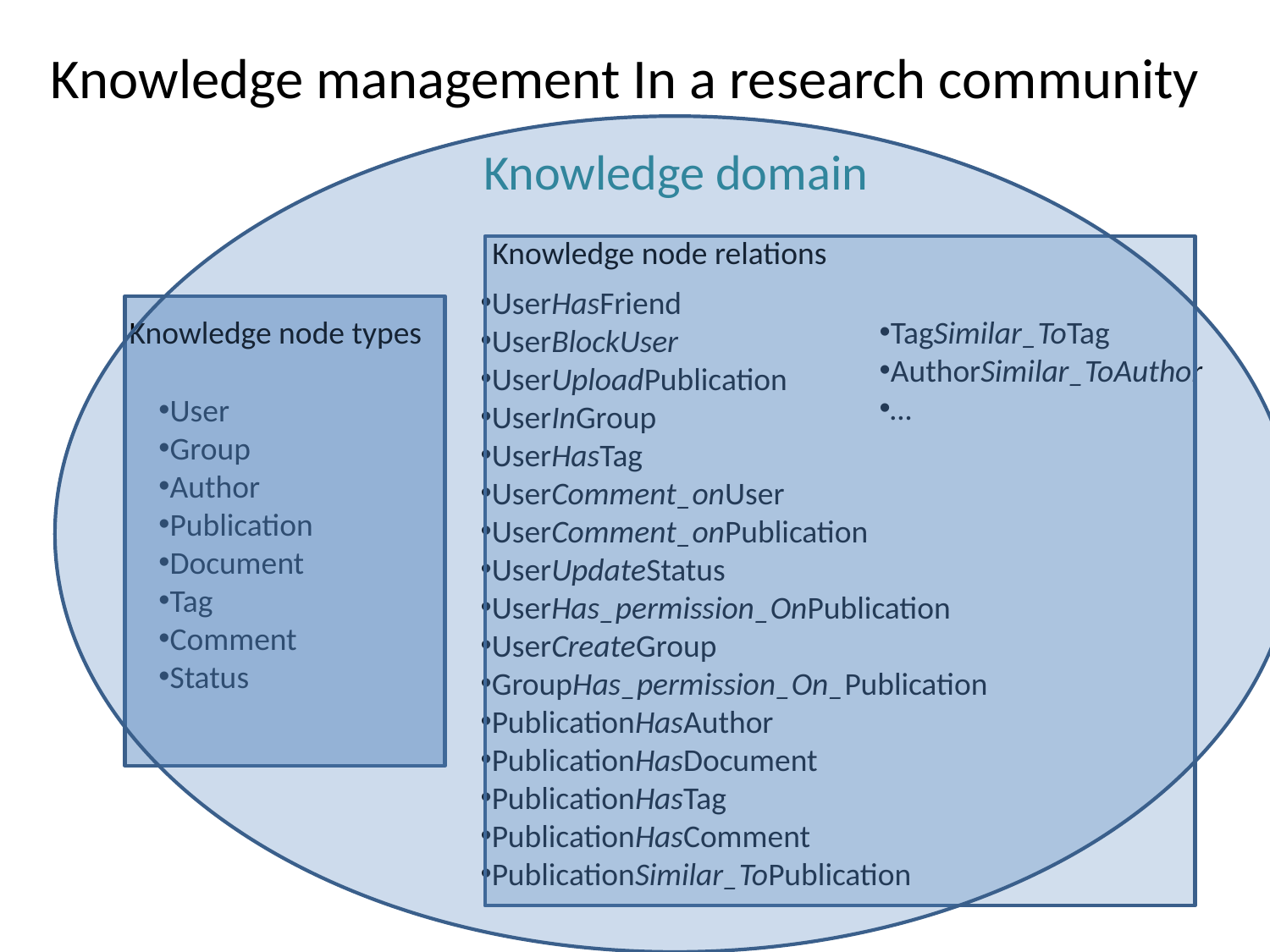

Knowledge management In a research community

Knowledge domain
Knowledge node relations

UserHasFriend
UserBlockUser
UserUploadPublication
UserInGroup
UserHasTag
UserComment_onUser
UserComment_onPublication
UserUpdateStatus
UserHas_permission_OnPublication
UserCreateGroup
GroupHas_permission_On_Publication
PublicationHasAuthor
PublicationHasDocument
PublicationHasTag
PublicationHasComment
PublicationSimilar_ToPublication

Knowledge node types
TagSimilar_ToTag
AuthorSimilar_ToAuthor
…

User
Group
Author
Publication
Document
Tag
Comment
Status